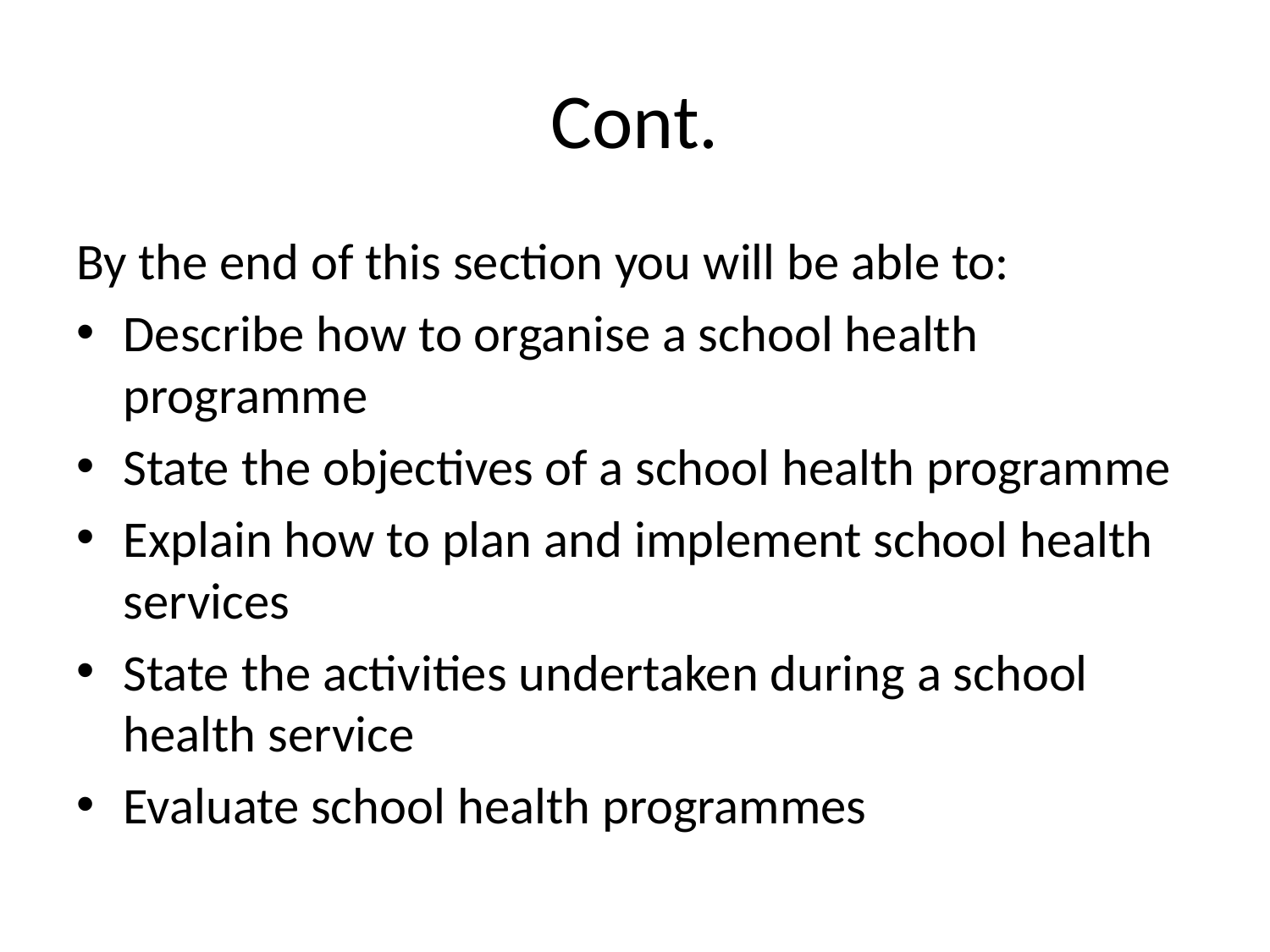

# Cont.
By the end of this section you will be able to:
Describe how to organise a school health programme
State the objectives of a school health programme
Explain how to plan and implement school health services
State the activities undertaken during a school
health service
Evaluate school health programmes